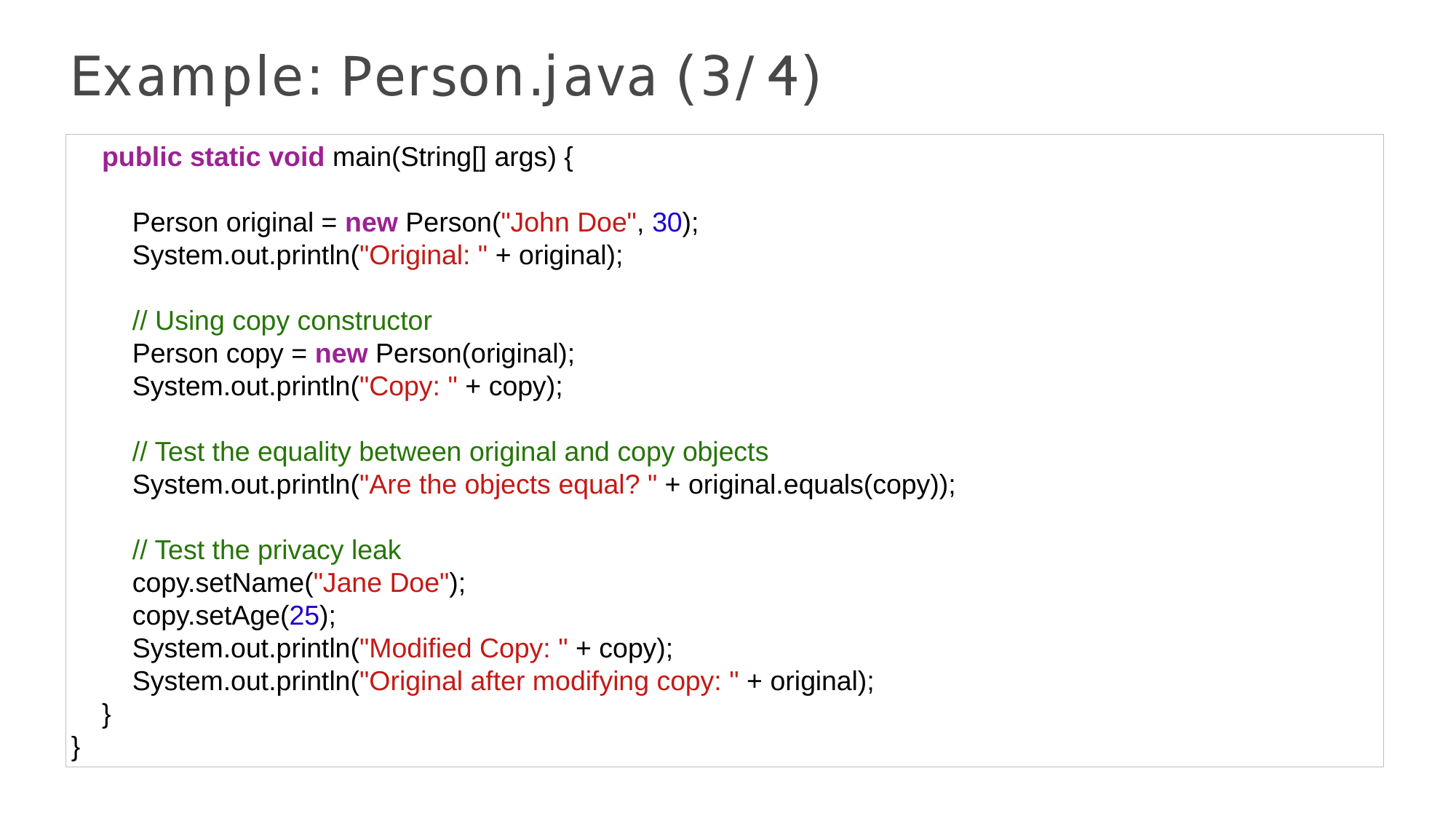

# Example: Person.java (3/4)
    public static void main(String[] args) {

        Person original = new Person("John Doe", 30);
        System.out.println("Original: " + original);

        // Using copy constructor
        Person copy = new Person(original);
        System.out.println("Copy: " + copy);

        // Test the equality between original and copy objects
        System.out.println("Are the objects equal? " + original.equals(copy));

        // Test the privacy leak
        copy.setName("Jane Doe");
        copy.setAge(25);
        System.out.println("Modified Copy: " + copy);
        System.out.println("Original after modifying copy: " + original);
    }
}
6